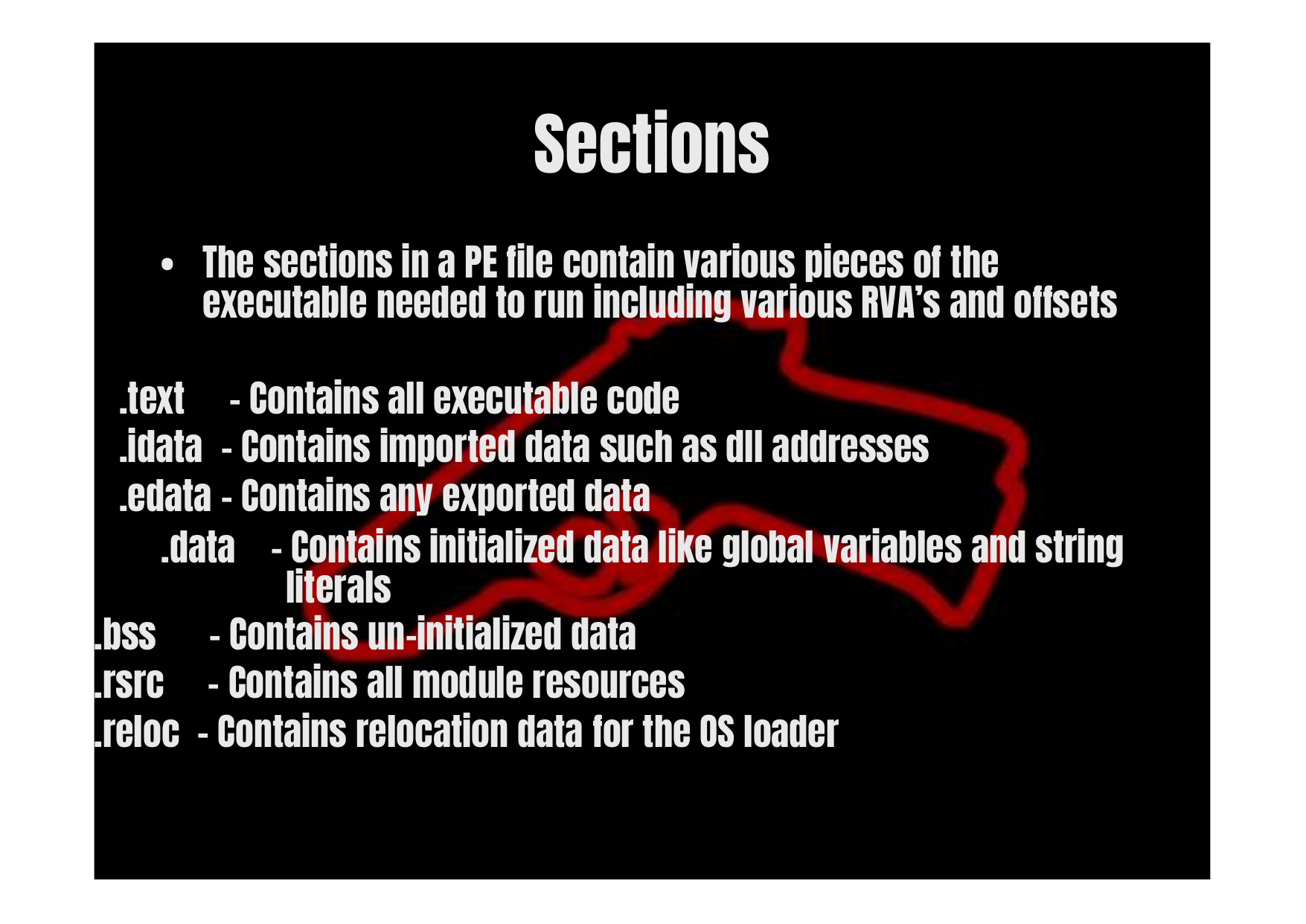

Sections
•	The sections in a PE file contain various pieces of the executable needed to run including various RVA’s and offsets
.text     – Contains all executable code
.idata  – Contains imported data such as dll addresses
.edata – Contains any exported data
.data    – Contains initialized data like global variables and string literals
.bss      – Contains un-initialized data
.rsrc     – Contains all module resources
.reloc  – Contains relocation data for the OS loader